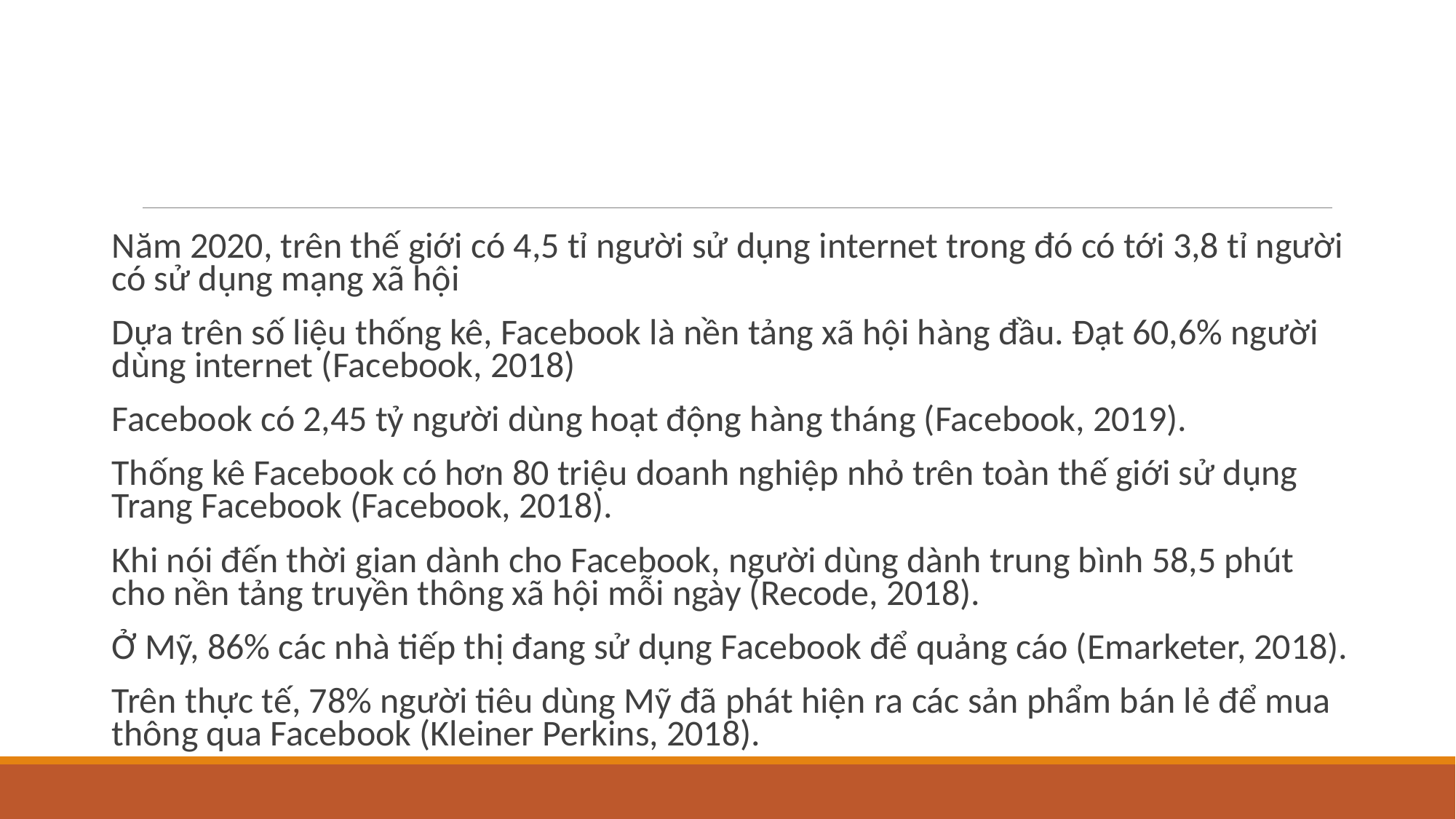

Năm 2020, trên thế giới có 4,5 tỉ người sử dụng internet trong đó có tới 3,8 tỉ người có sử dụng mạng xã hội
Dựa trên số liệu thống kê, Facebook là nền tảng xã hội hàng đầu. Đạt 60,6% người dùng internet (Facebook, 2018)
Facebook có 2,45 tỷ người dùng hoạt động hàng tháng (Facebook, 2019).
Thống kê Facebook có hơn 80 triệu doanh nghiệp nhỏ trên toàn thế giới sử dụng Trang Facebook (Facebook, 2018).
Khi nói đến thời gian dành cho Facebook, người dùng dành trung bình 58,5 phút cho nền tảng truyền thông xã hội mỗi ngày (Recode, 2018).
Ở Mỹ, 86% các nhà tiếp thị đang sử dụng Facebook để quảng cáo (Emarketer, 2018).
Trên thực tế, 78% người tiêu dùng Mỹ đã phát hiện ra các sản phẩm bán lẻ để mua thông qua Facebook (Kleiner Perkins, 2018).